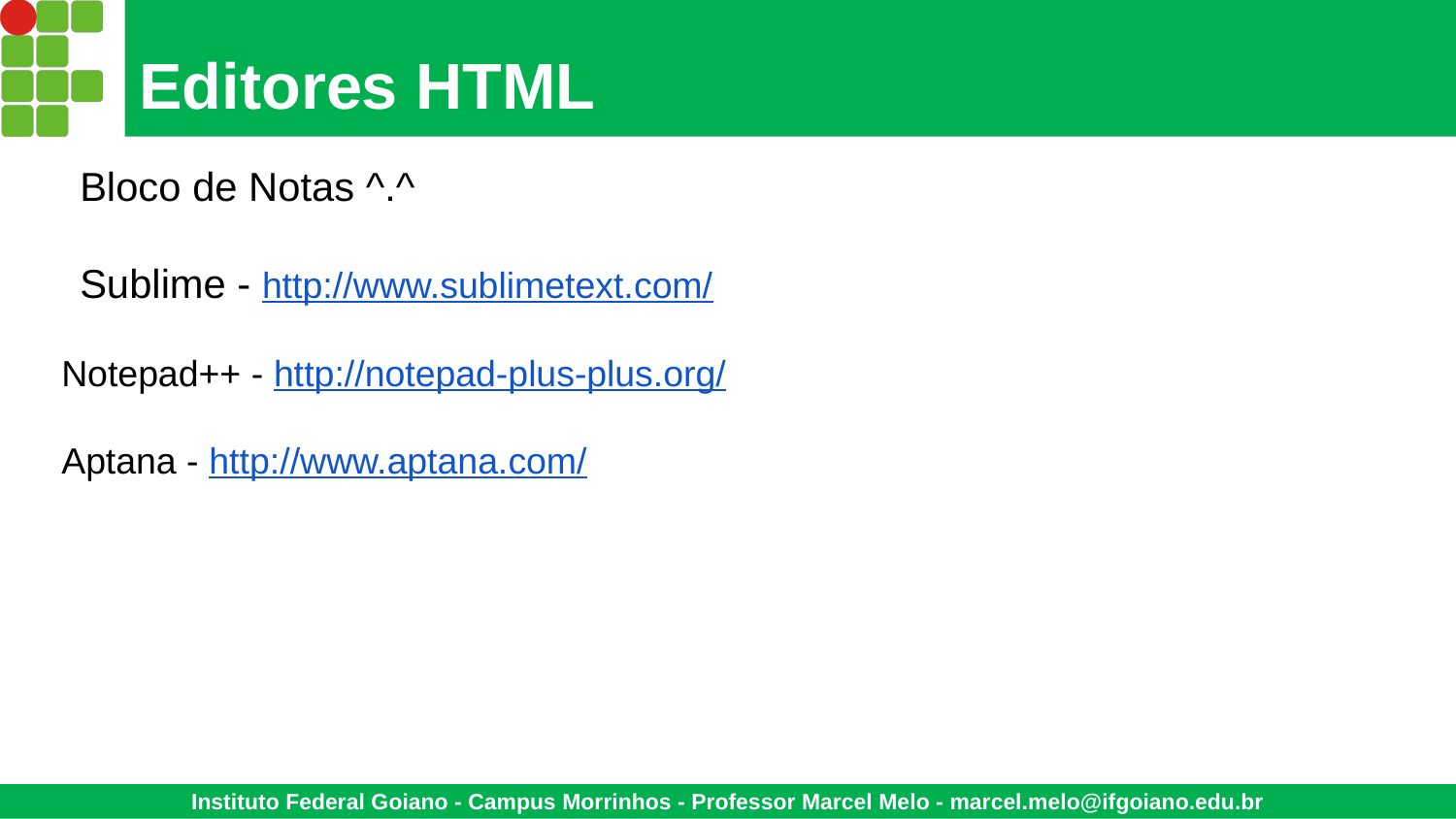

# Editores HTML
Bloco de Notas ^.^

Sublime - http://www.sublimetext.com/

Notepad++ - http://notepad-plus-plus.org/

Aptana - http://www.aptana.com/